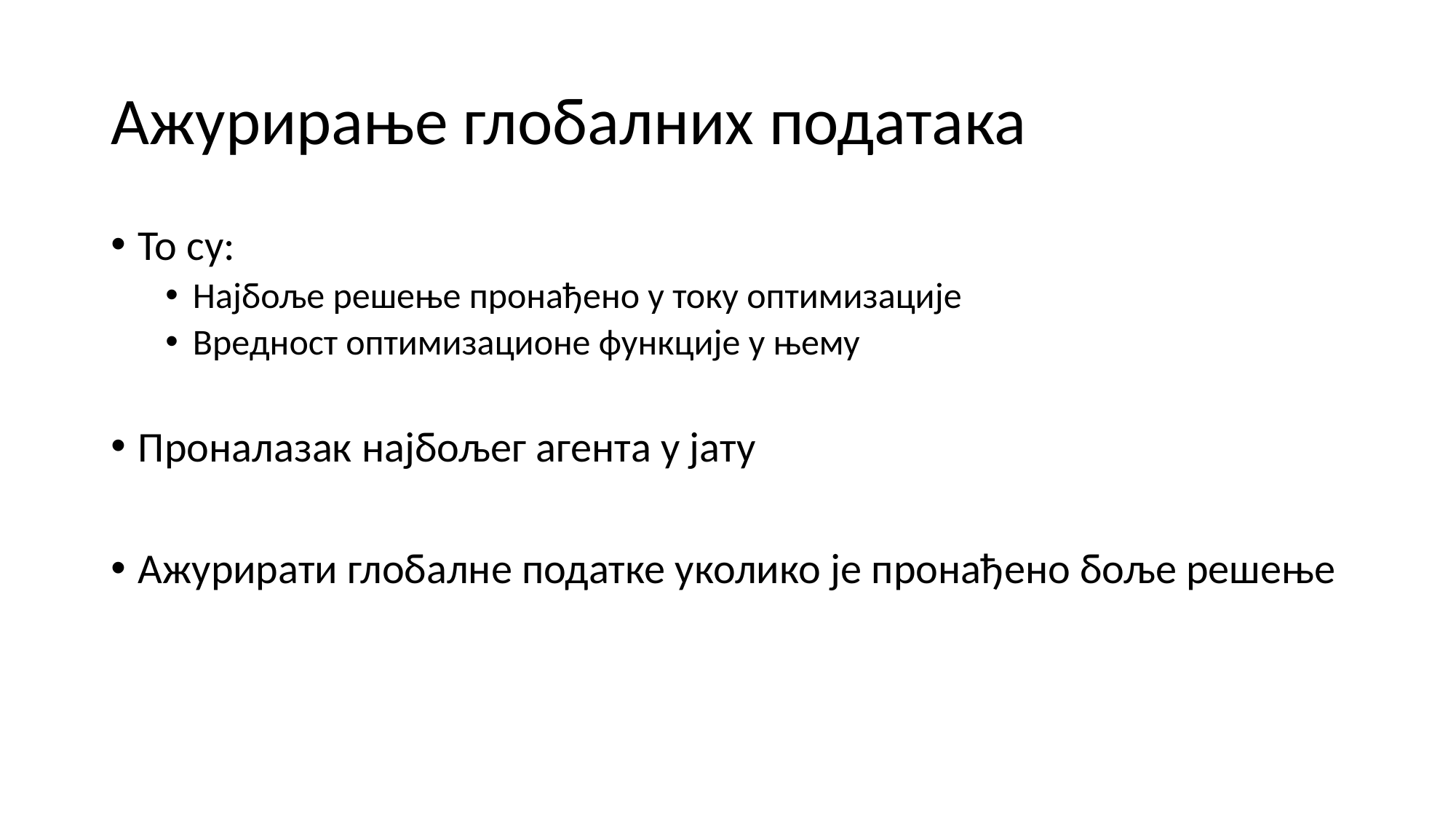

# Ажурирање глобалних података
То су:
Најбоље решење пронађено у току оптимизације
Вредност оптимизационе функције у њему

Проналазак најбољег агента у јату

Ажурирати глобалне податке уколико је пронађено боље решење